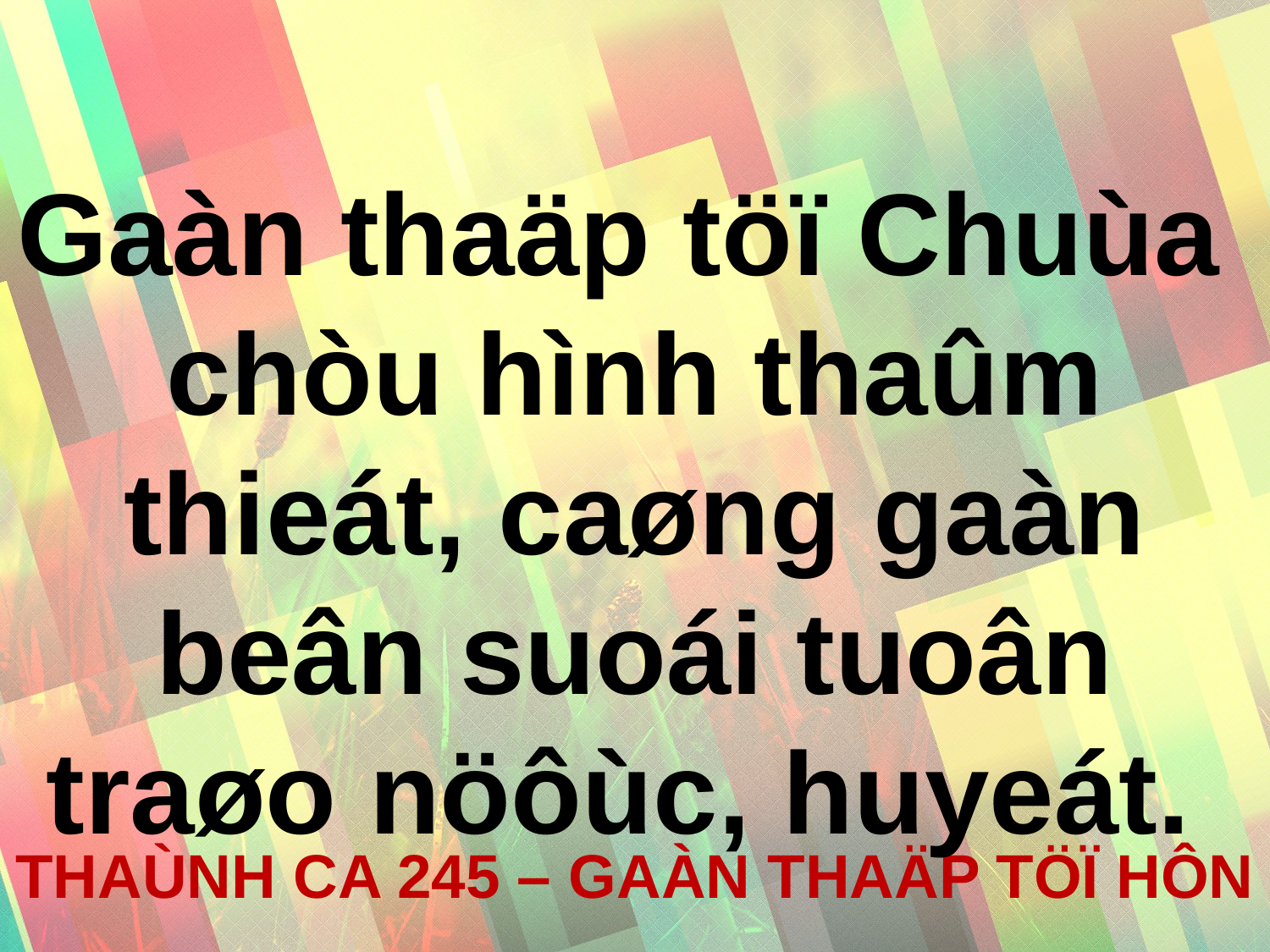

Gaàn thaäp töï Chuùa
chòu hình thaûm thieát, caøng gaàn beân suoái tuoân traøo nöôùc, huyeát.
THAÙNH CA 245 – GAÀN THAÄP TÖÏ HÔN